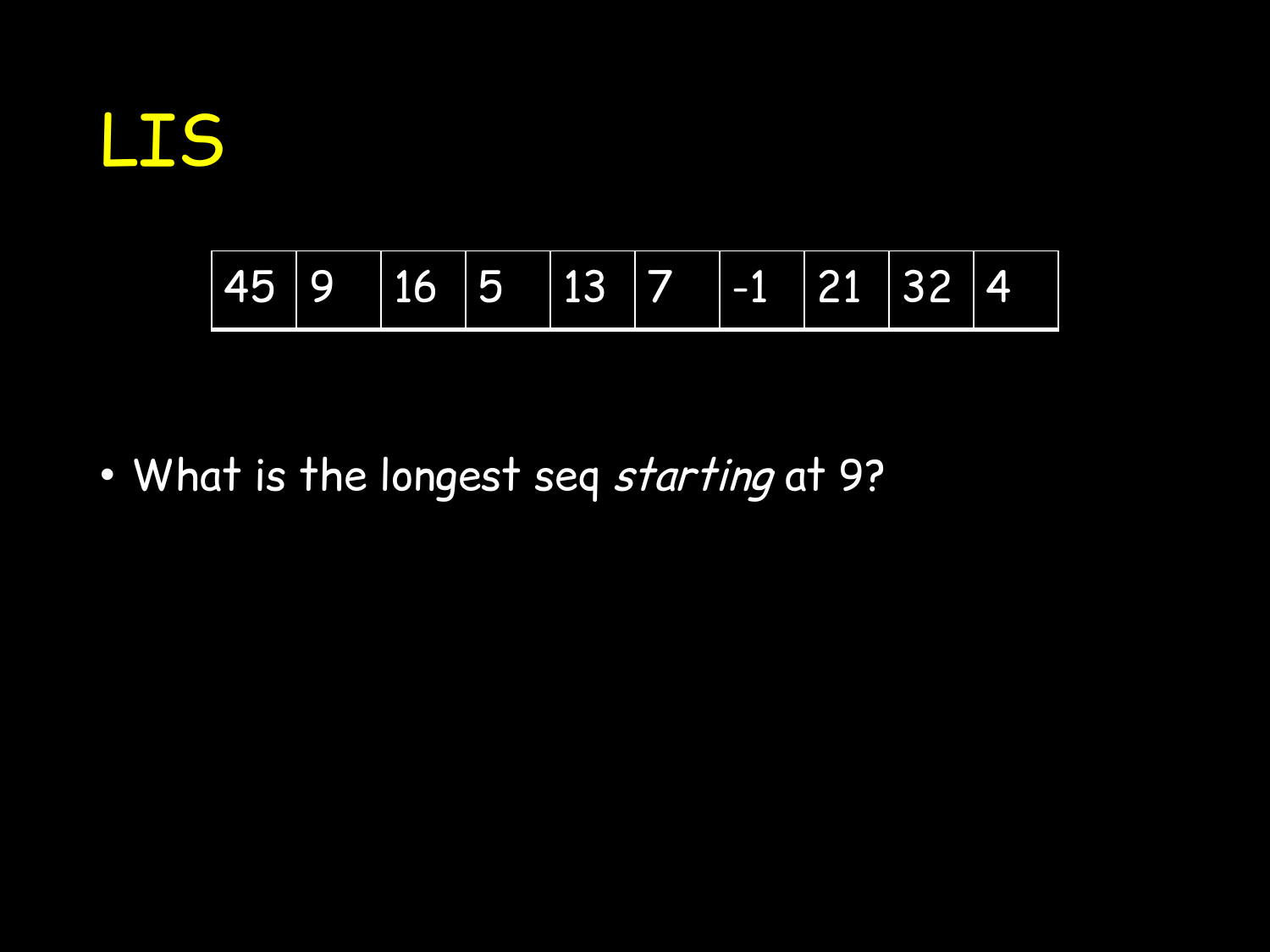

# LIS
| 45 | 9 | 16 | 5 | 13 | 7 | -1 | 21 | 32 | 4 |
| --- | --- | --- | --- | --- | --- | --- | --- | --- | --- |
What is the longest seq starting at 9?